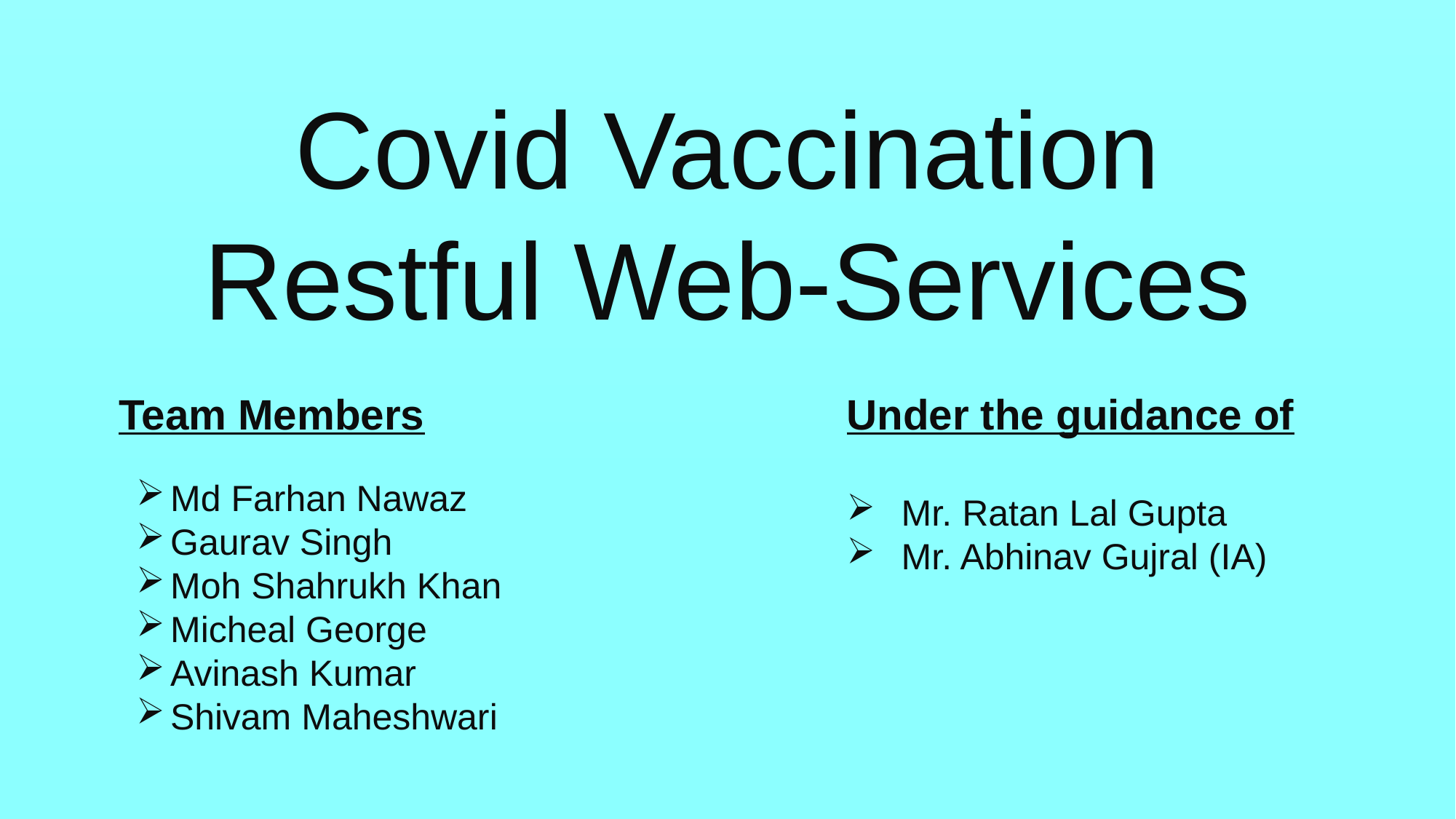

Covid Vaccination Restful Web-Services
Team Members
Under the guidance of

Mr. Ratan Lal Gupta
Mr. Abhinav Gujral (IA)

Md Farhan Nawaz
Gaurav Singh
Moh Shahrukh Khan
Micheal George
Avinash Kumar
Shivam Maheshwari